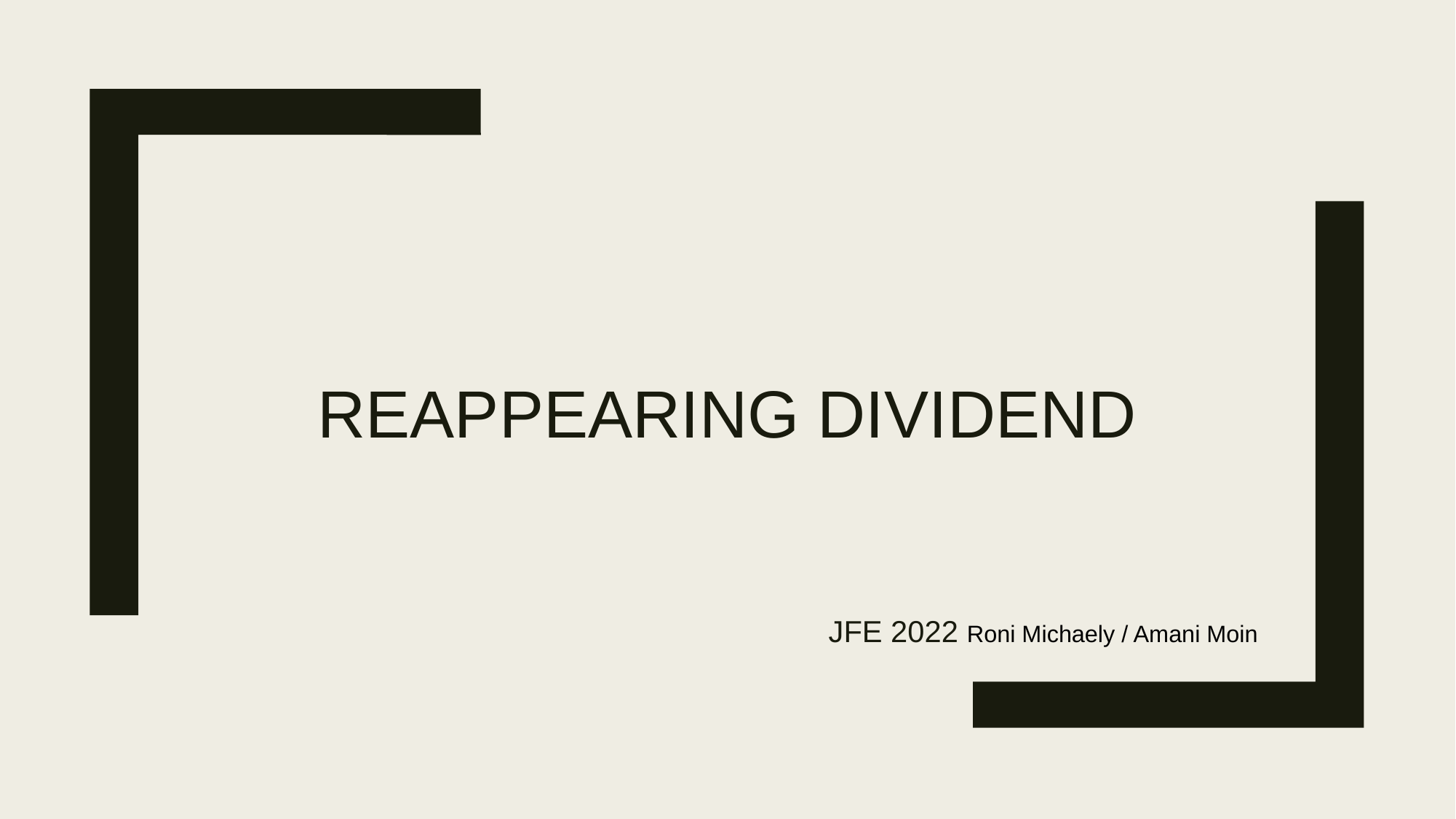

# Reappearing dividend
JFE 2022 Roni Michaely / Amani Moin